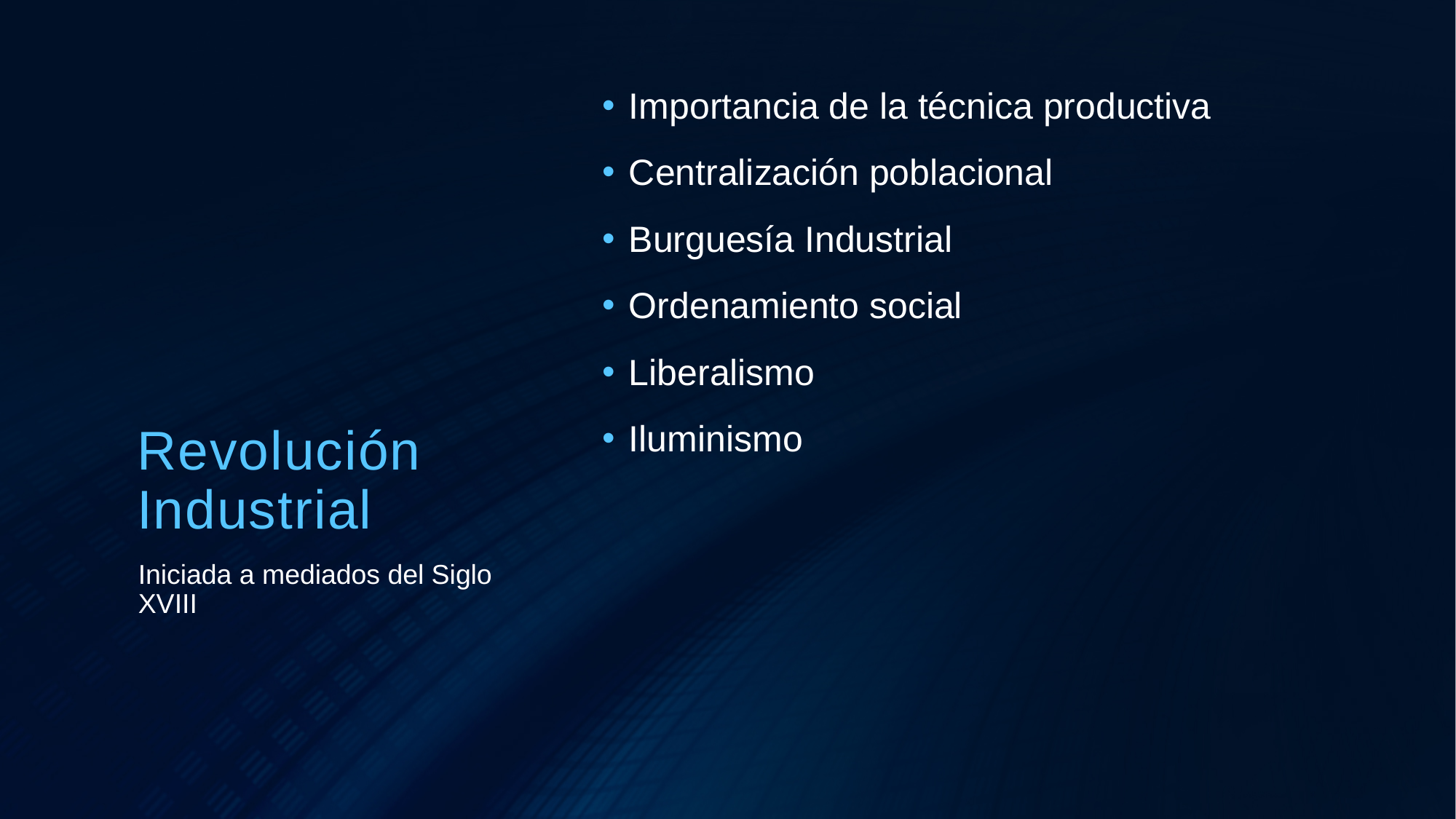

Importancia de la técnica productiva
Centralización poblacional
Burguesía Industrial
Ordenamiento social
Liberalismo
Iluminismo
# Revolución Industrial
Iniciada a mediados del Siglo XVIII